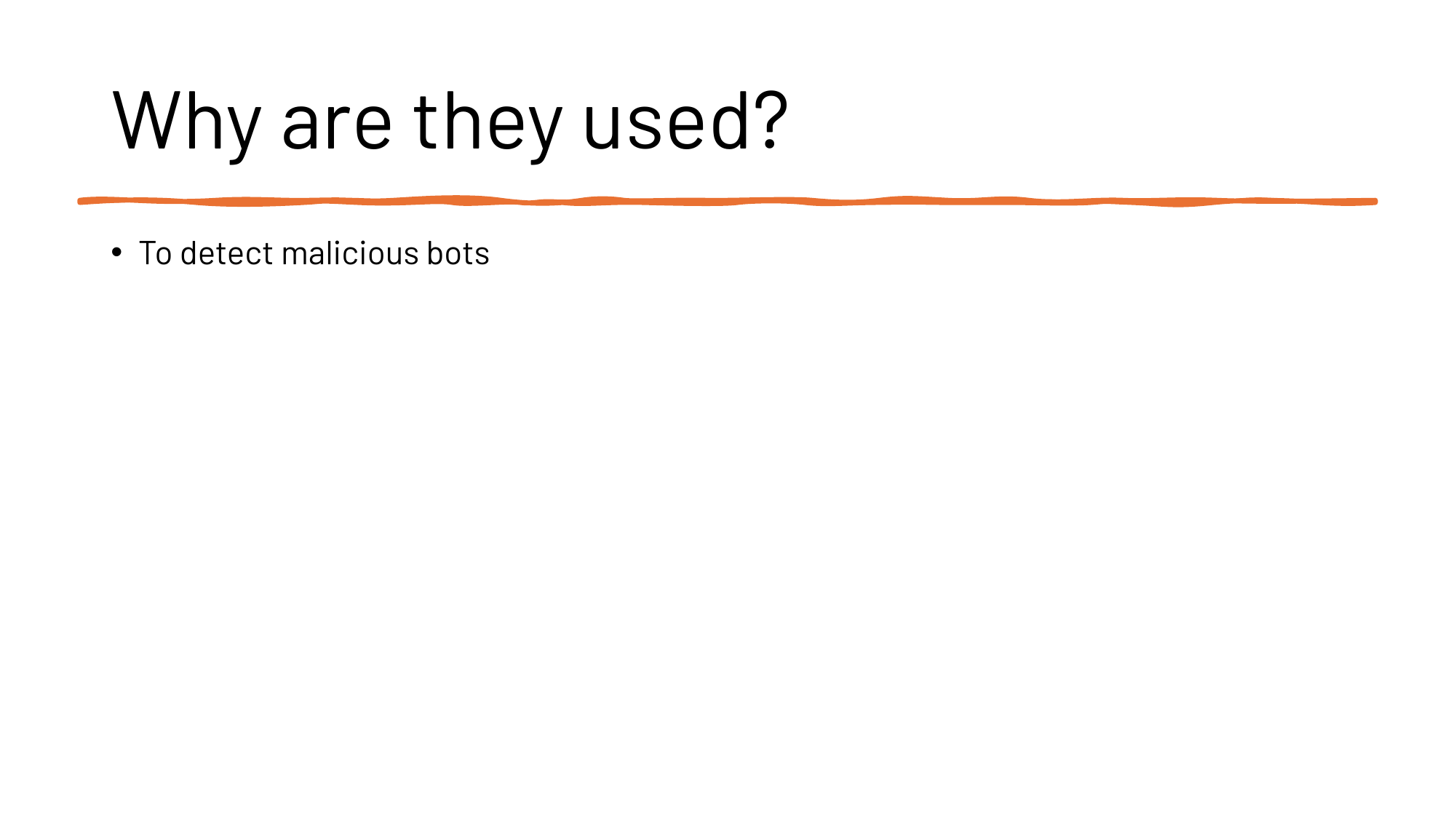

# Why are they used?

To detect malicious bots